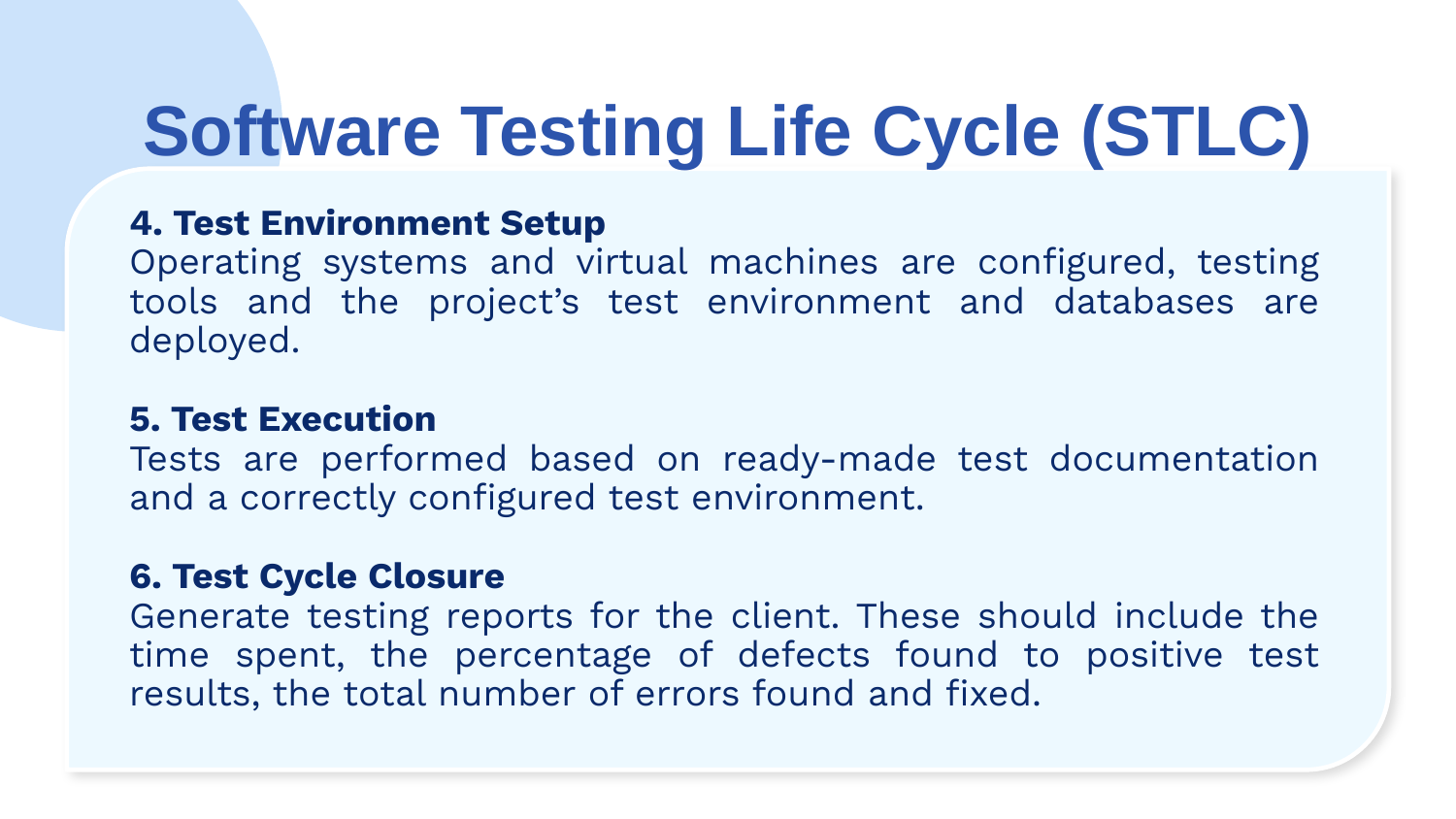

# Software Testing Life Cycle (STLC)

4. Test Environment Setup
Operating systems and virtual machines are configured, testing tools and the project’s test environment and databases are deployed.

5. Test Execution
Tests are performed based on ready-made test documentation and a correctly configured test environment.

6. Test Cycle Closure
Generate testing reports for the client. These should include the time spent, the percentage of defects found to positive test results, the total number of errors found and fixed.